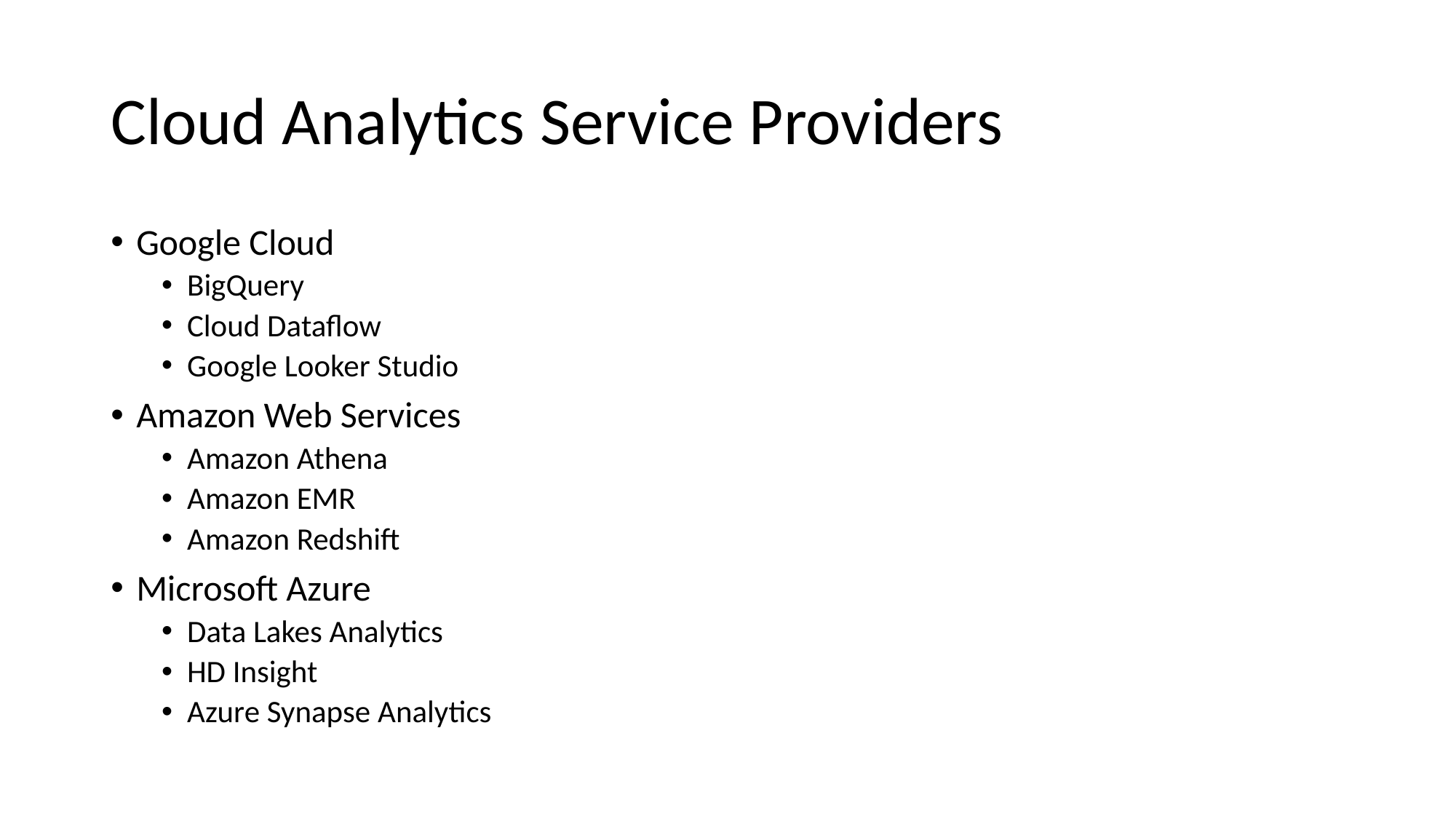

# Cloud Analytics Service Providers
Google Cloud
BigQuery
Cloud Dataflow
Google Looker Studio
Amazon Web Services
Amazon Athena
Amazon EMR
Amazon Redshift
Microsoft Azure
Data Lakes Analytics
HD Insight
Azure Synapse Analytics